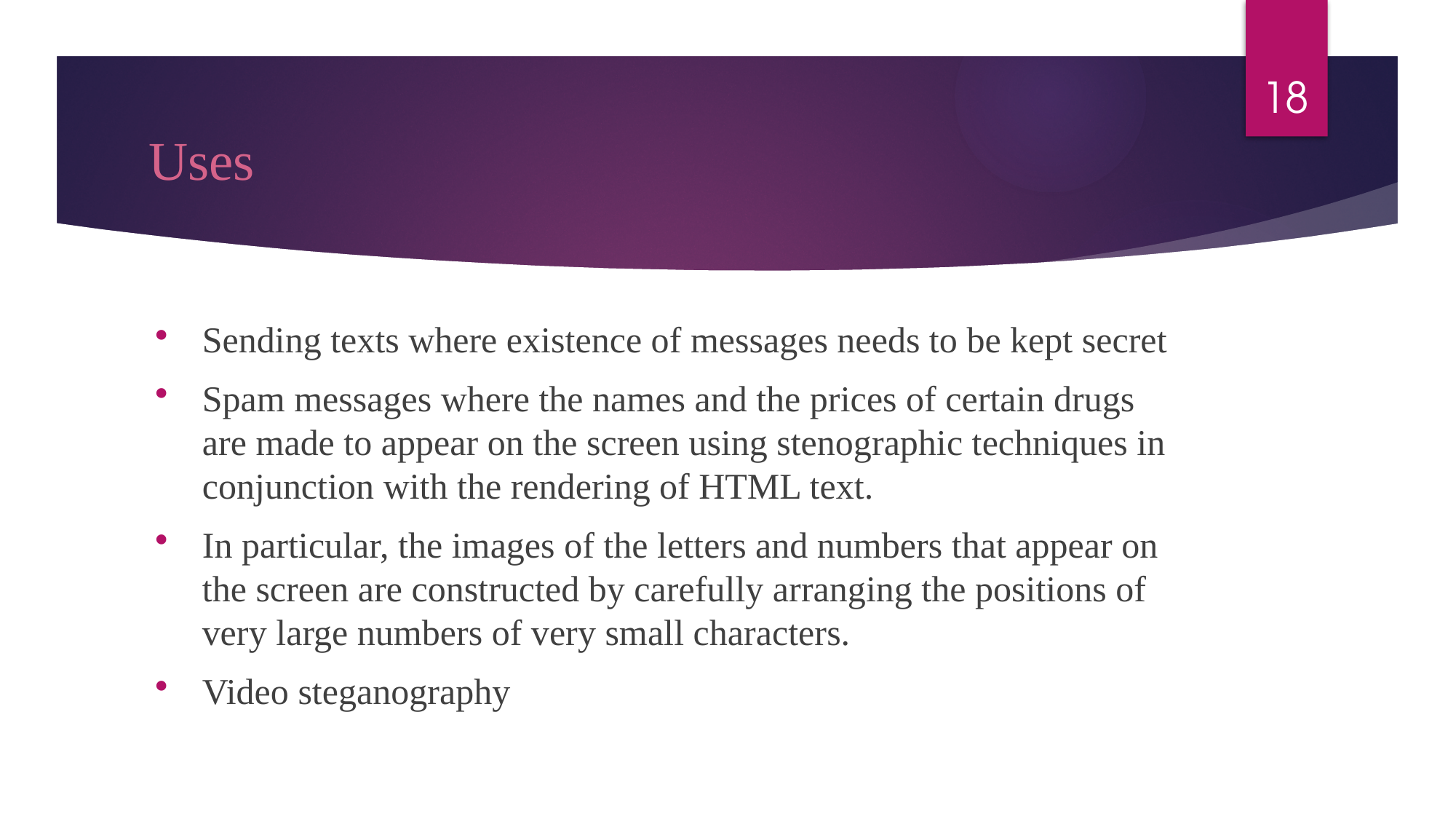

18
# Uses
Sending texts where existence of messages needs to be kept secret
Spam messages where the names and the prices of certain drugs are made to appear on the screen using stenographic techniques in conjunction with the rendering of HTML text.
In particular, the images of the letters and numbers that appear on the screen are constructed by carefully arranging the positions of very large numbers of very small characters.
Video steganography